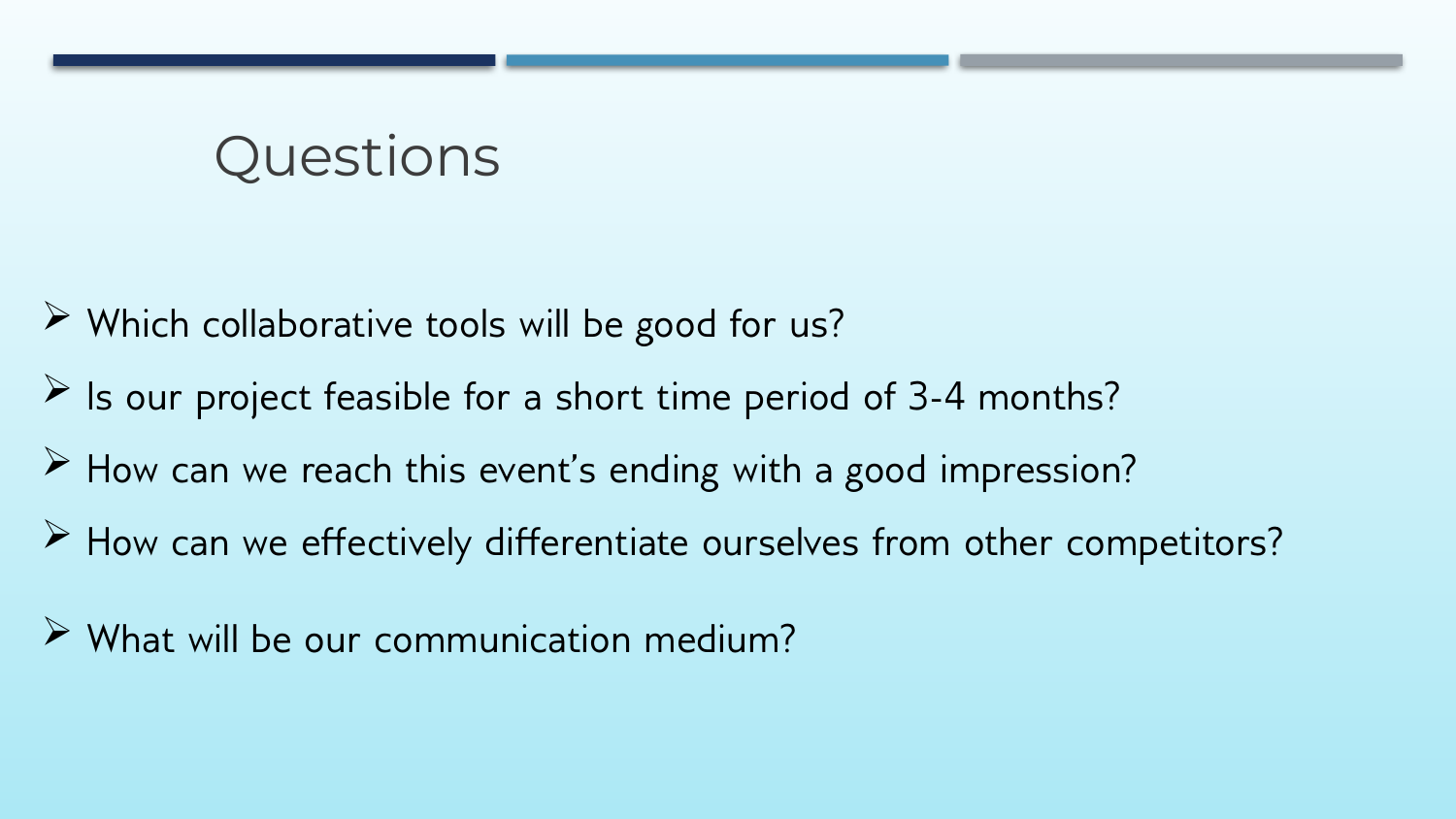

Questions
Which collaborative tools will be good for us?
Is our project feasible for a short time period of 3-4 months?
How can we reach this event’s ending with a good impression?
How can we effectively differentiate ourselves from other competitors?
What will be our communication medium?